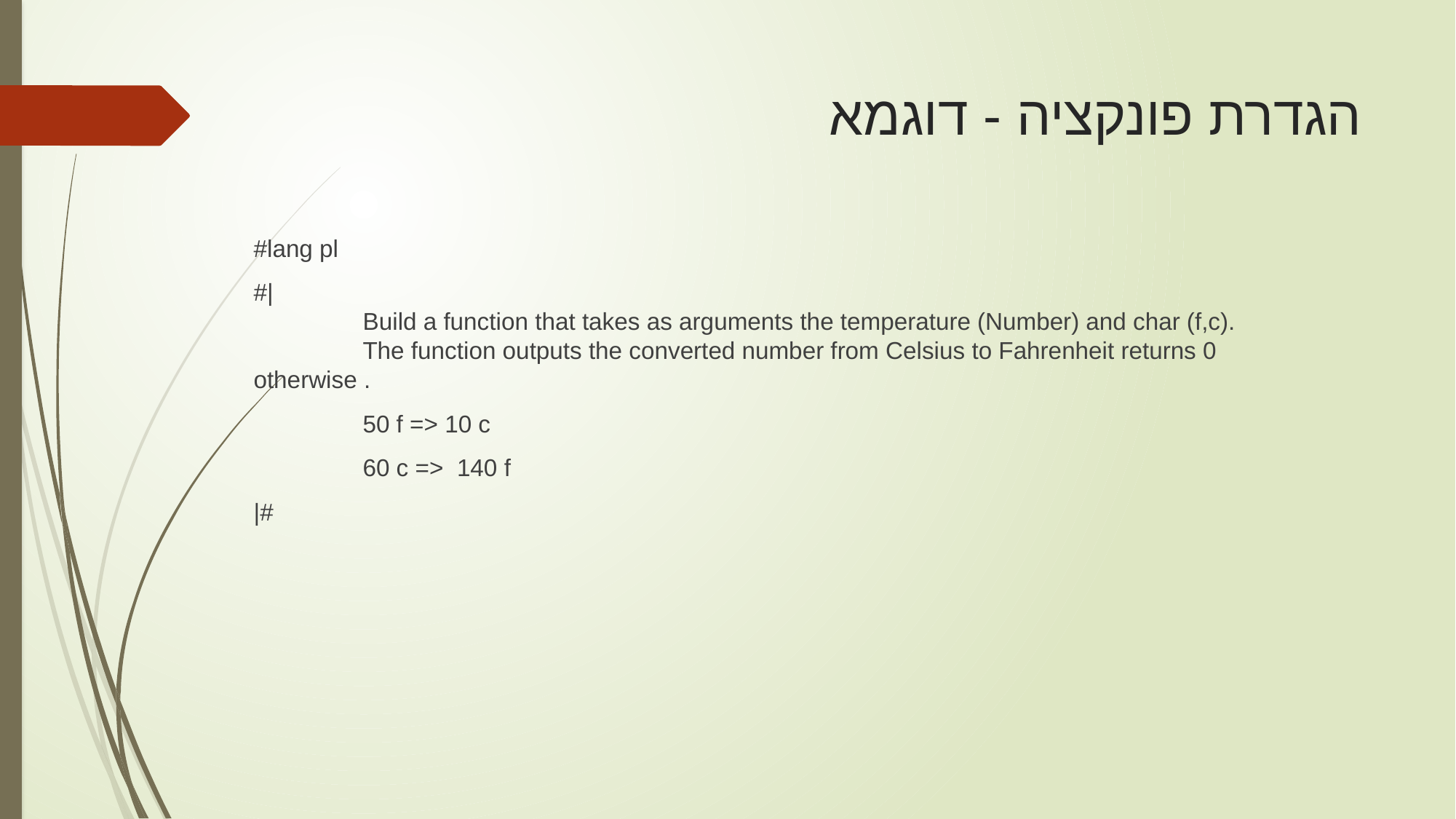

# הגדרת פונקציה - דוגמא
#lang pl
#|
	Build a function that takes as arguments the temperature (Number) and char (f,c).
	The function outputs the converted number from Celsius to Fahrenheit returns 0 otherwise .
	50 f => 10 c
	60 c =>  140 f
|#